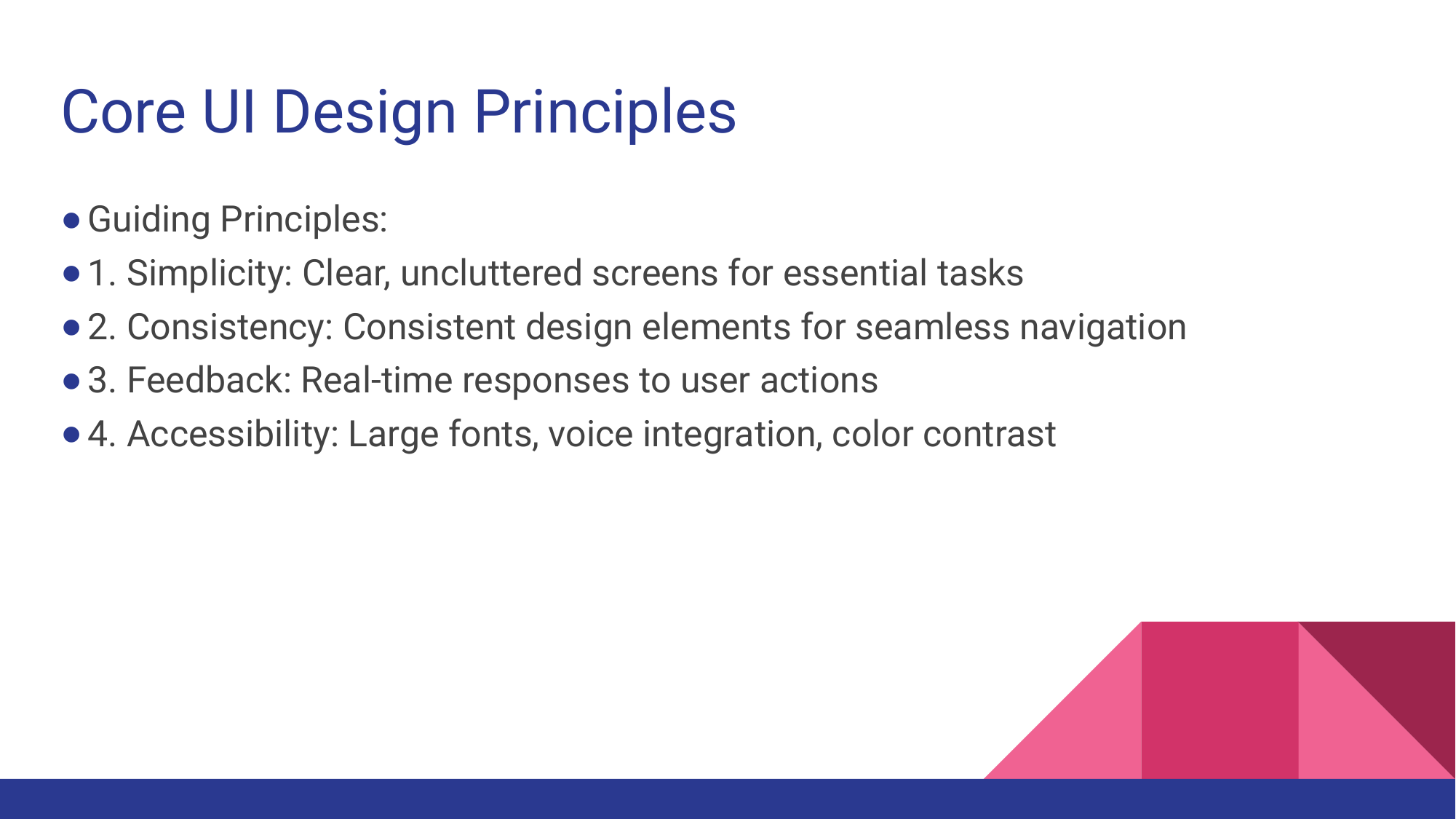

# Core UI Design Principles
Guiding Principles:
1. Simplicity: Clear, uncluttered screens for essential tasks
2. Consistency: Consistent design elements for seamless navigation
3. Feedback: Real-time responses to user actions
4. Accessibility: Large fonts, voice integration, color contrast